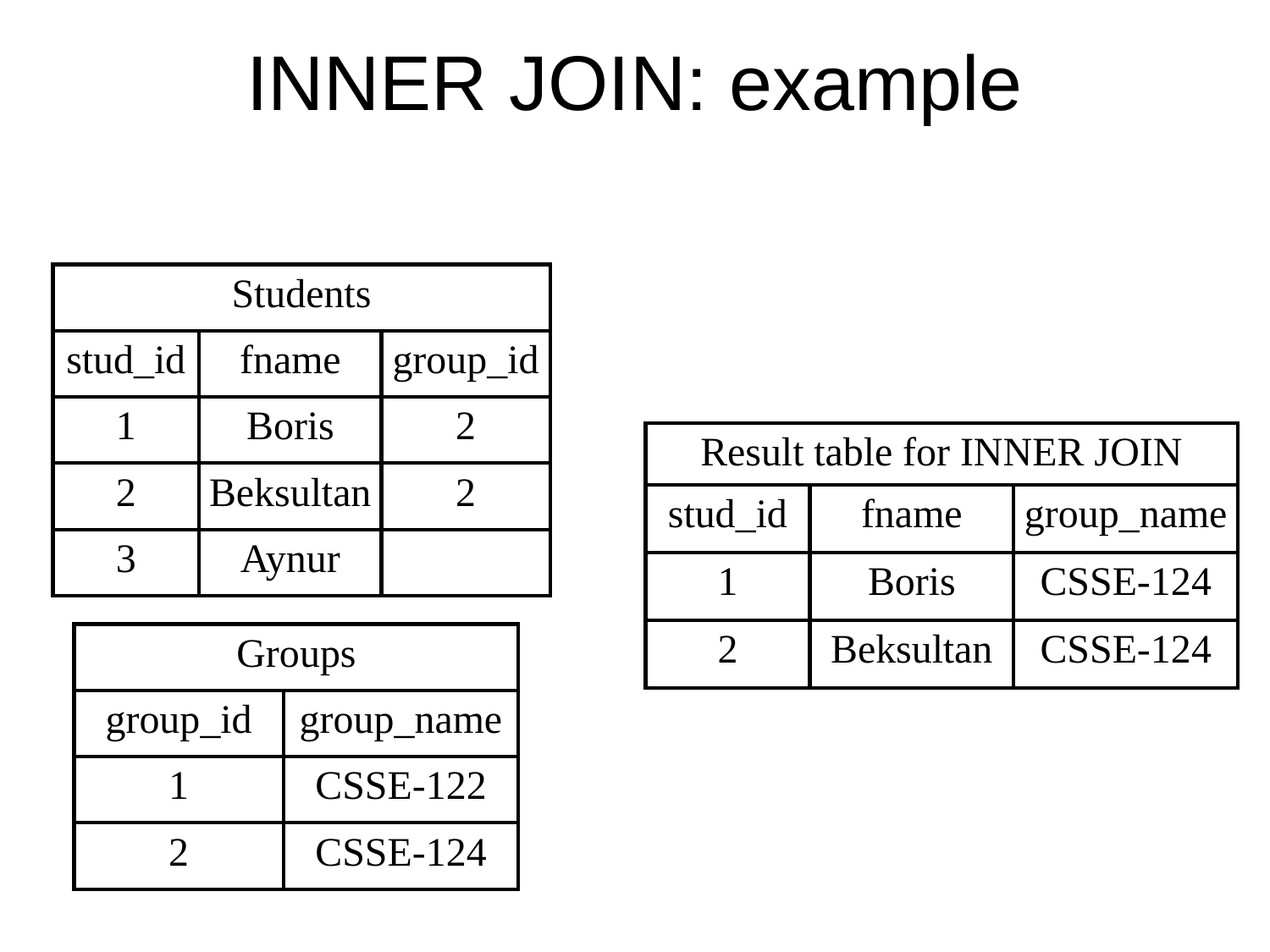

INNER JOIN: example
| Students |  |  |
| --- | --- | --- |
| stud\_id | fname | group\_id |
| 1 | Boris | 2 |
| 2 | Beksultan | 2 |
| 3 | Aynur |  |
| Result table for INNER JOIN |  |  |
| --- | --- | --- |
| stud\_id | fname | group\_name |
| 1 | Boris | CSSE-124 |
| 2 | Beksultan | CSSE-124 |
| Groups |  |
| --- | --- |
| group\_id | group\_name |
| 1 | CSSE-122 |
| 2 | CSSE-124 |